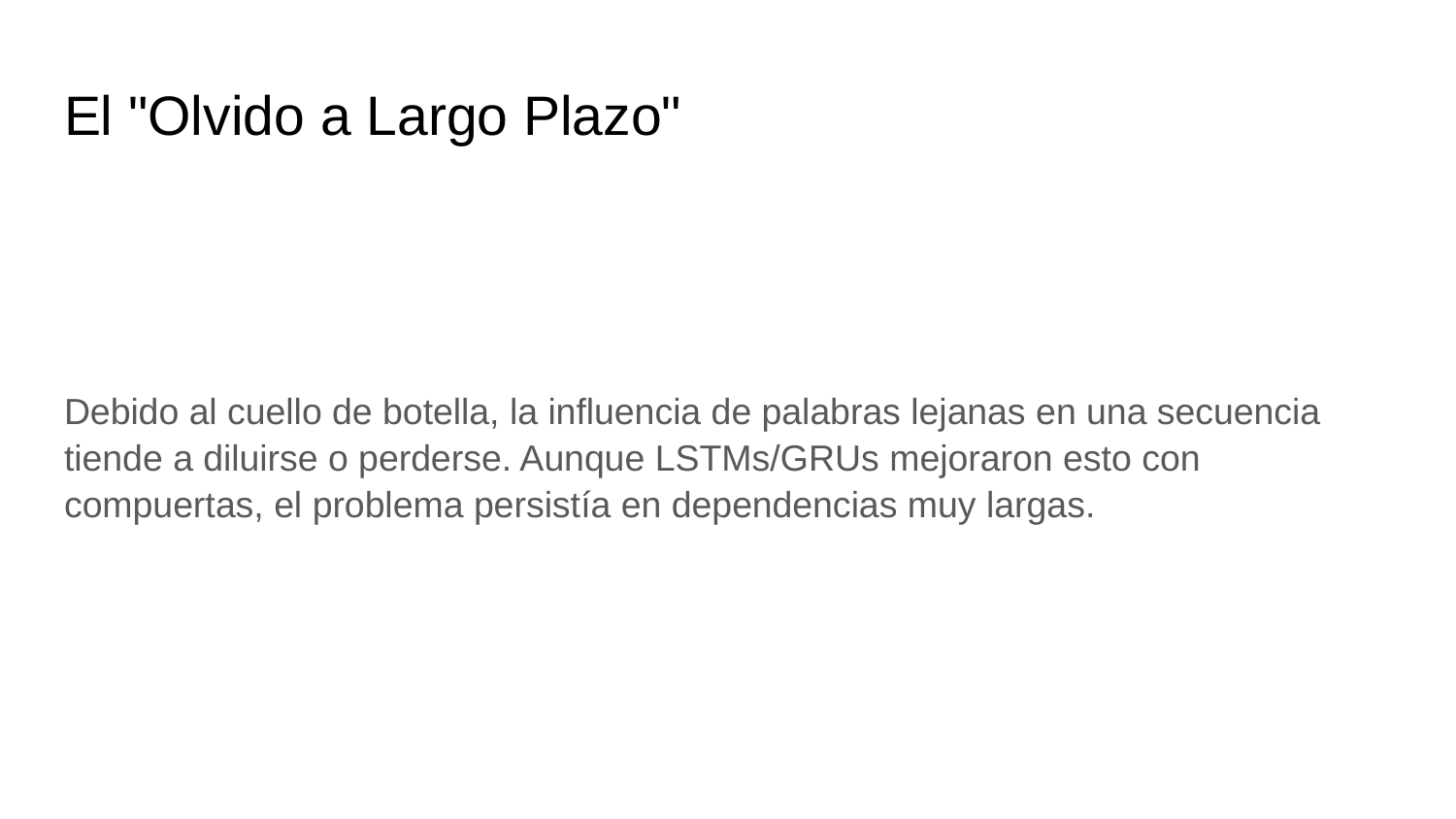

# El "Olvido a Largo Plazo"
Debido al cuello de botella, la influencia de palabras lejanas en una secuencia tiende a diluirse o perderse. Aunque LSTMs/GRUs mejoraron esto con compuertas, el problema persistía en dependencias muy largas.